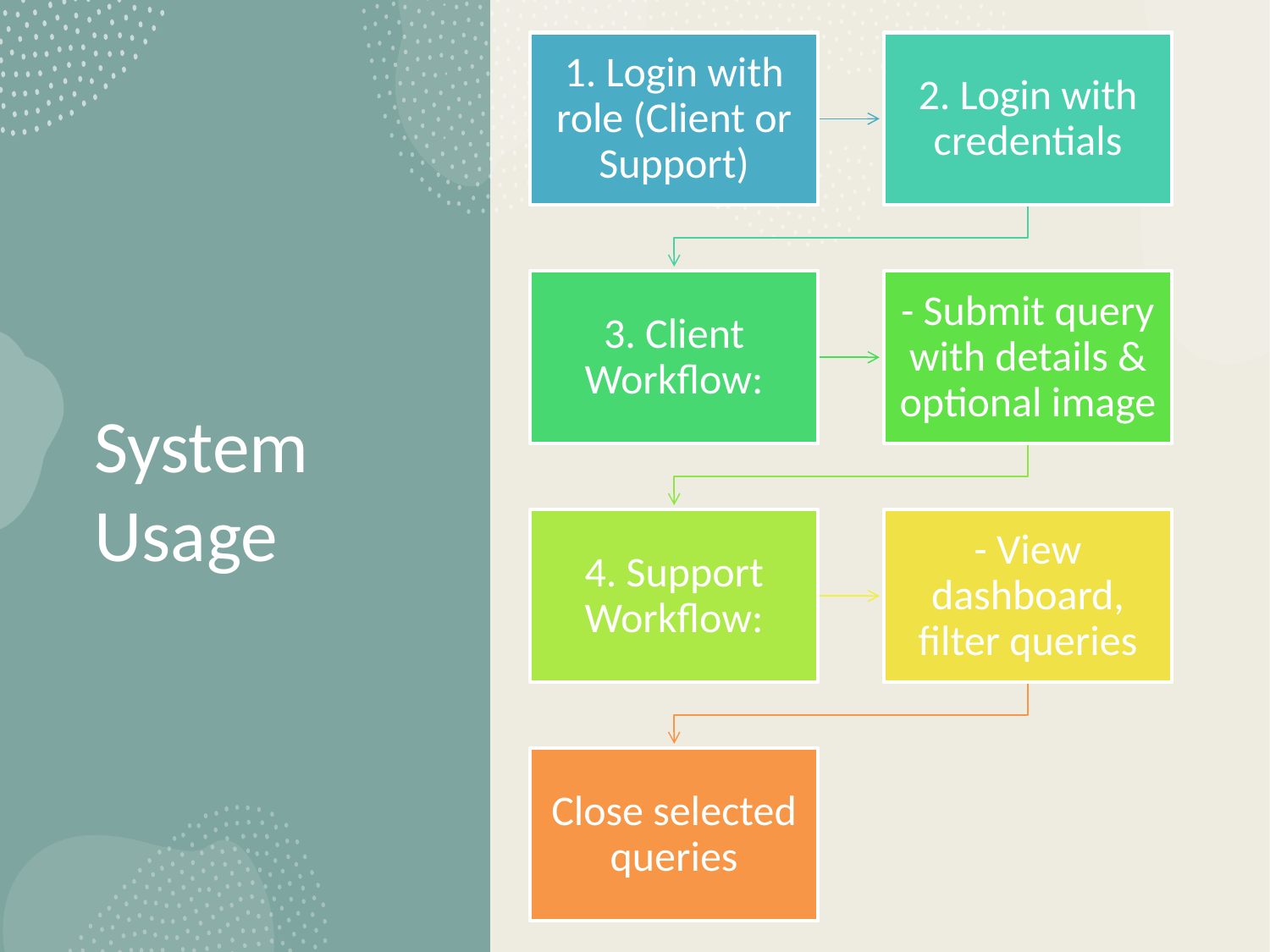

1. Login with role (Client or Support)

2. Login with credentials

3. Client Workflow:

- Submit query with details & optional image

4. Support Workflow:

- View dashboard, filter queries
Close selected queries
# System Usage